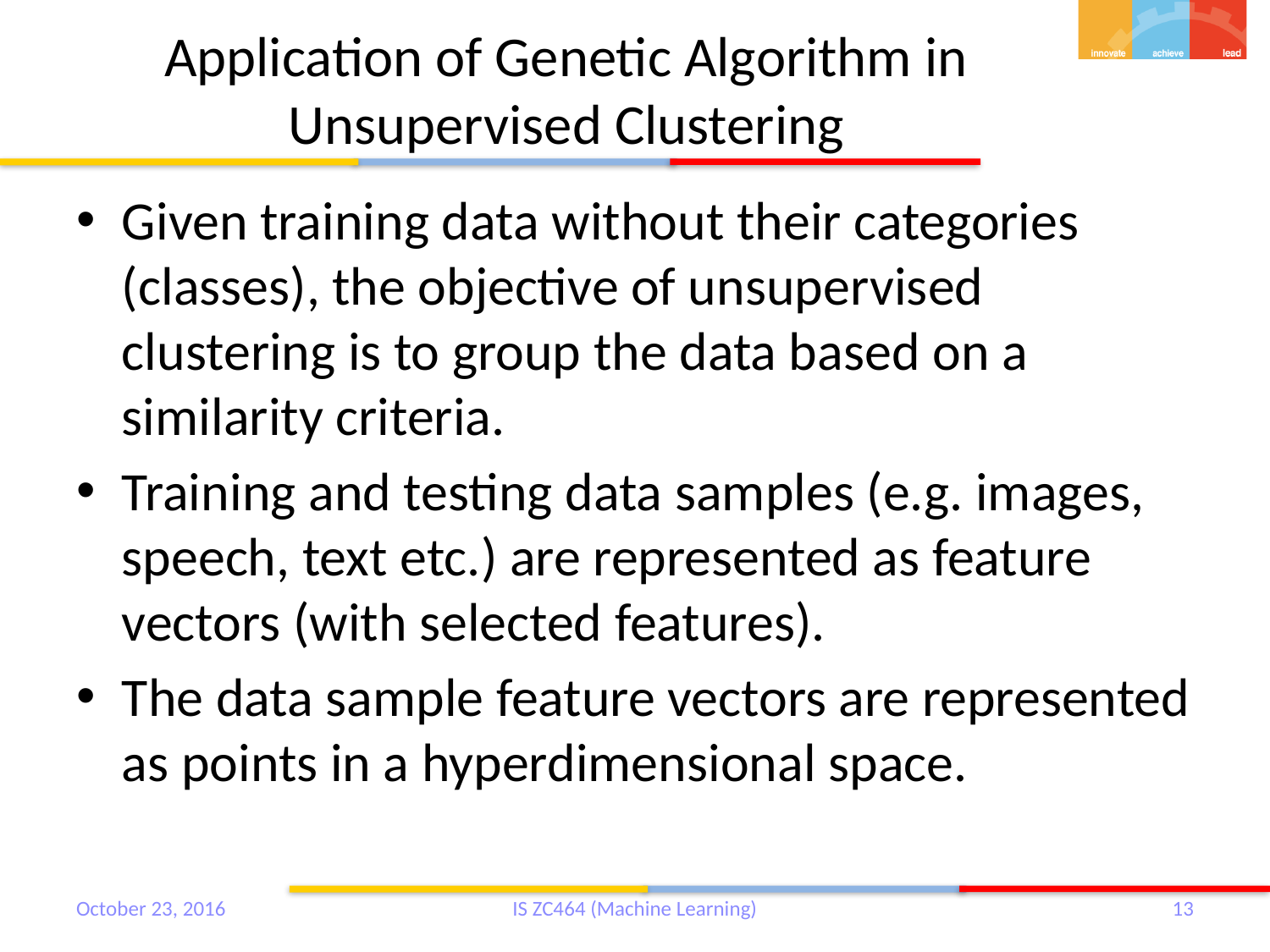

# Application of Genetic Algorithm in Unsupervised Clustering
Given training data without their categories (classes), the objective of unsupervised clustering is to group the data based on a similarity criteria.
Training and testing data samples (e.g. images, speech, text etc.) are represented as feature vectors (with selected features).
The data sample feature vectors are represented as points in a hyperdimensional space.

October 23, 2016
IS ZC464 (Machine Learning)
13